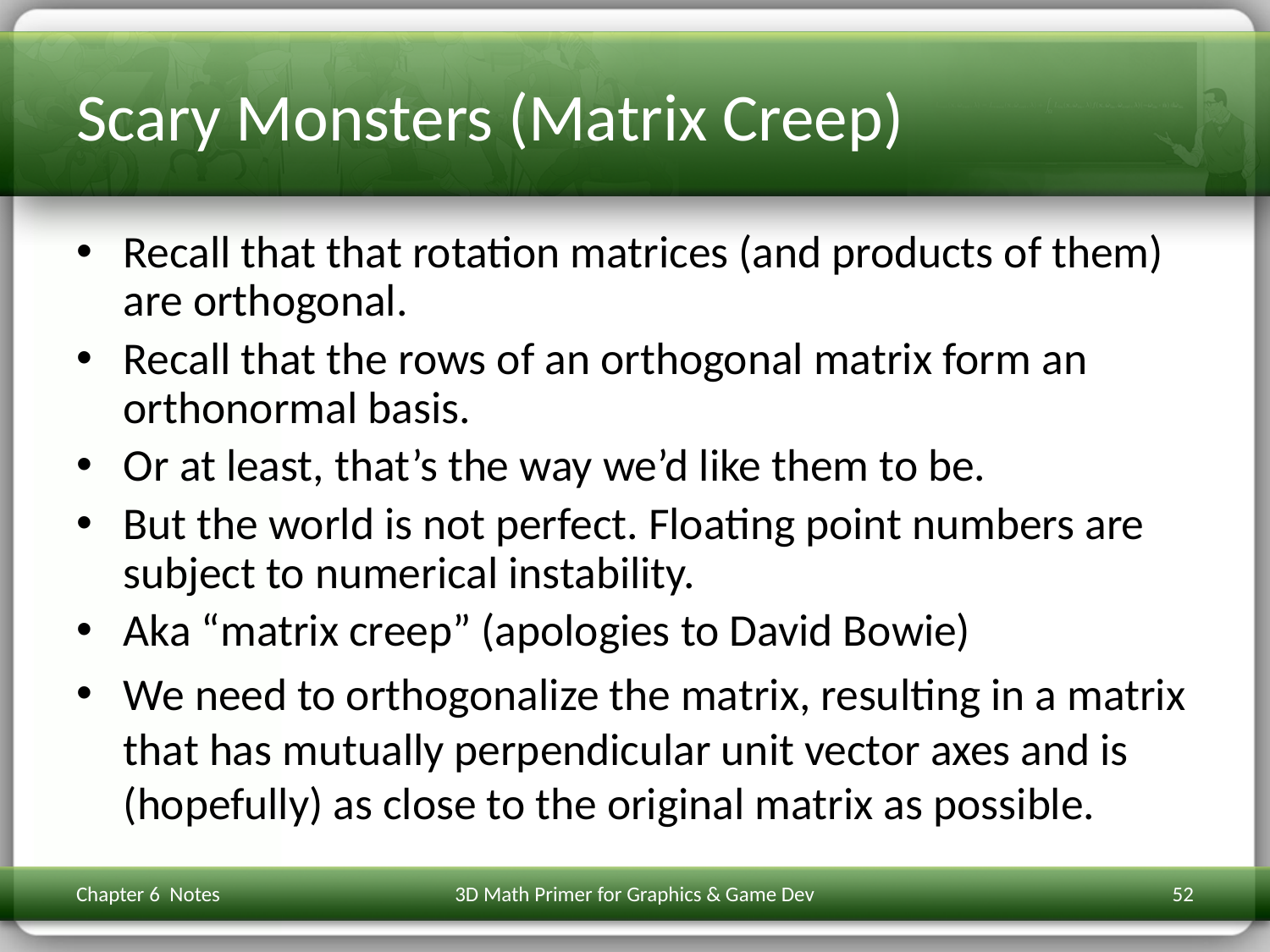

# Scary Monsters (Matrix Creep)
Recall that that rotation matrices (and products of them) are orthogonal.
Recall that the rows of an orthogonal matrix form an orthonormal basis.
Or at least, that’s the way we’d like them to be.
But the world is not perfect. Floating point numbers are subject to numerical instability.
Aka “matrix creep” (apologies to David Bowie)
We need to orthogonalize the matrix, resulting in a matrix that has mutually perpendicular unit vector axes and is (hopefully) as close to the original matrix as possible.
Chapter 6  Notes
3D Math Primer for Graphics & Game Dev
52